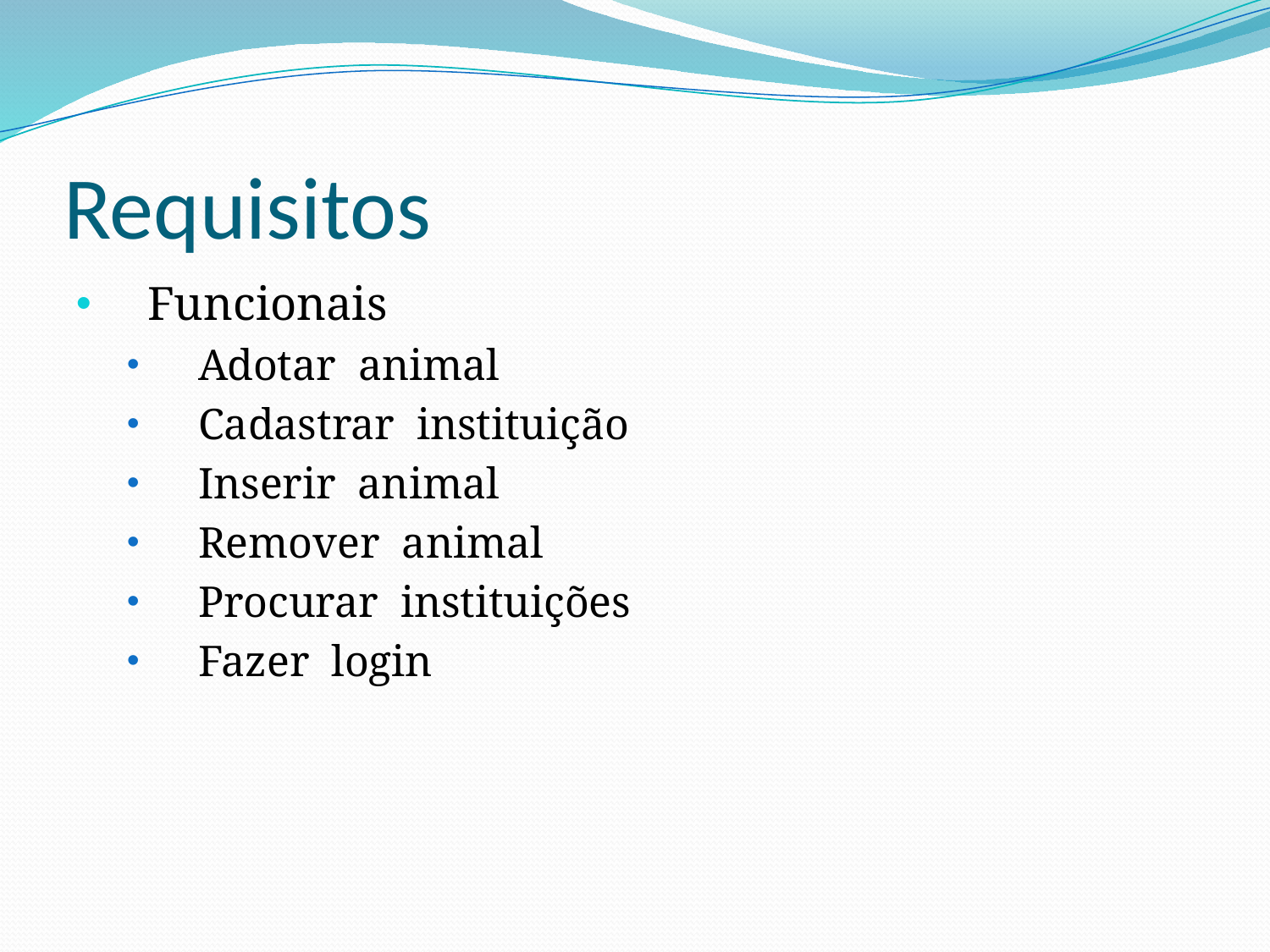

# Requisitos
Funcionais
Adotar  animal
Cadastrar  instituição
Inserir  animal
Remover  animal
Procurar  instituições
Fazer  login